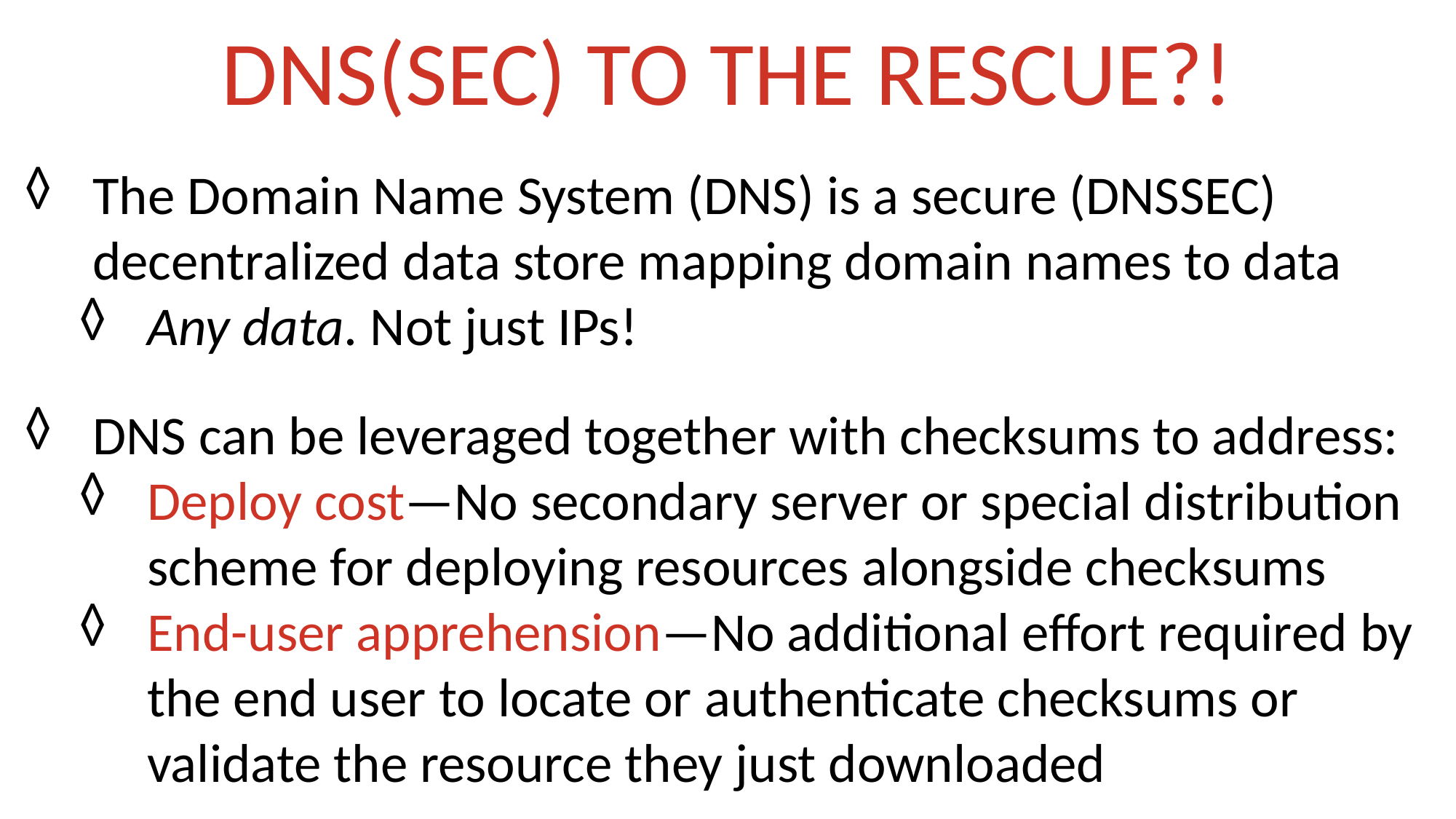

DNS(SEC) To The Rescue?!
The Domain Name System (DNS) is a secure (DNSSEC) decentralized data store mapping domain names to data
Any data. Not just IPs!

DNS can be leveraged together with checksums to address:
Deploy cost—No secondary server or special distribution scheme for deploying resources alongside checksums
End-user apprehension—No additional effort required by the end user to locate or authenticate checksums or validate the resource they just downloaded